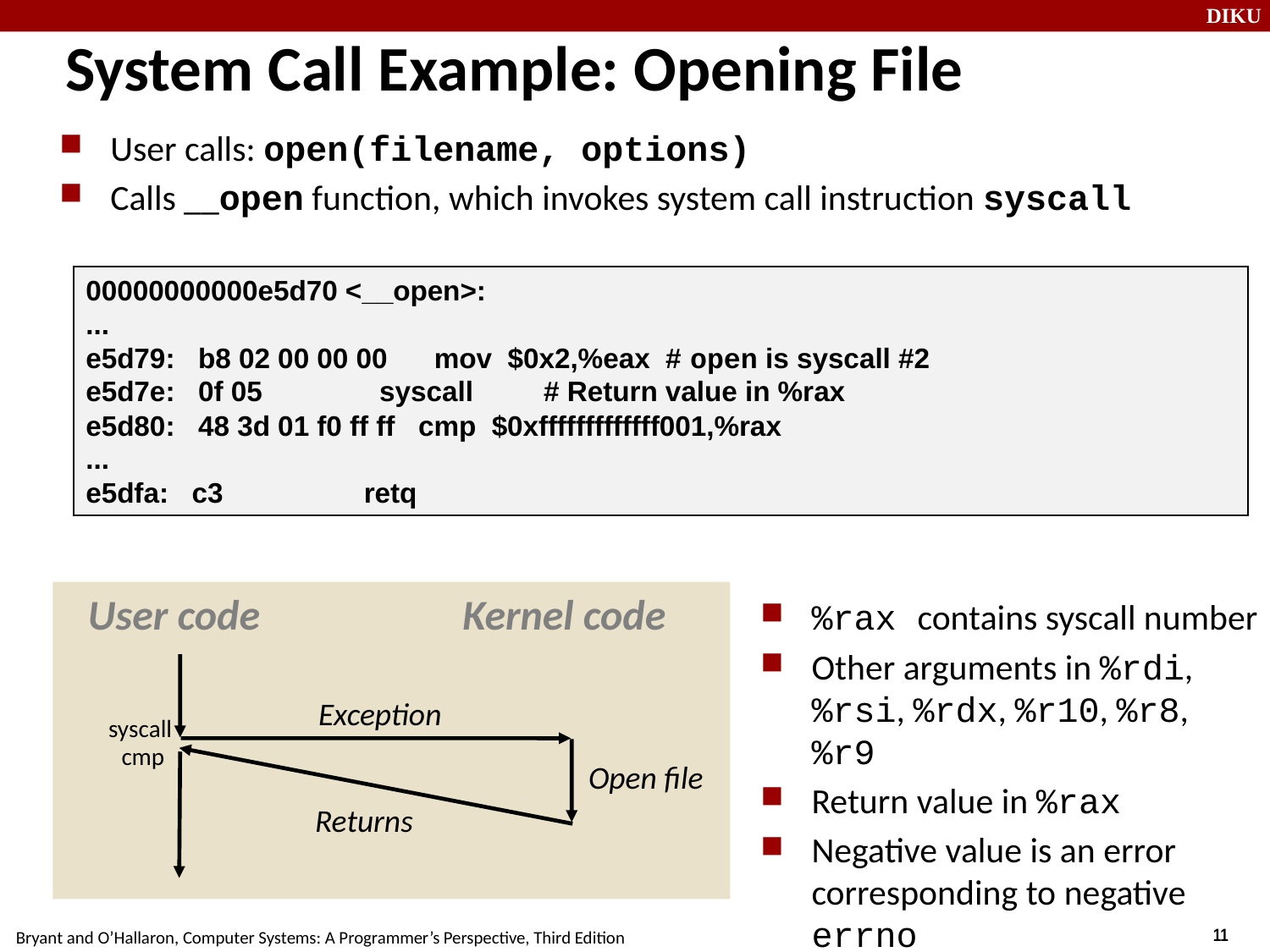

System Call Example: Opening File
User calls: open(filename, options)
Calls __open function, which invokes system call instruction syscall

00000000000e5d70 <__open>:
...
e5d79:   b8 02 00 00 00      mov  $0x2,%eax  # open is syscall #2
e5d7e:   0f 05               syscall         # Return value in %rax
e5d80:   48 3d 01 f0 ff ff   cmp  $0xfffffffffffff001,%rax
...
e5dfa:   c3                  retq

User code
Kernel code
%rax contains syscall number
Other arguments in %rdi, %rsi, %rdx, %r10, %r8, %r9
Return value in %rax
Negative value is an error corresponding to negative errno

Exception
syscall
cmp

Open file

Returns